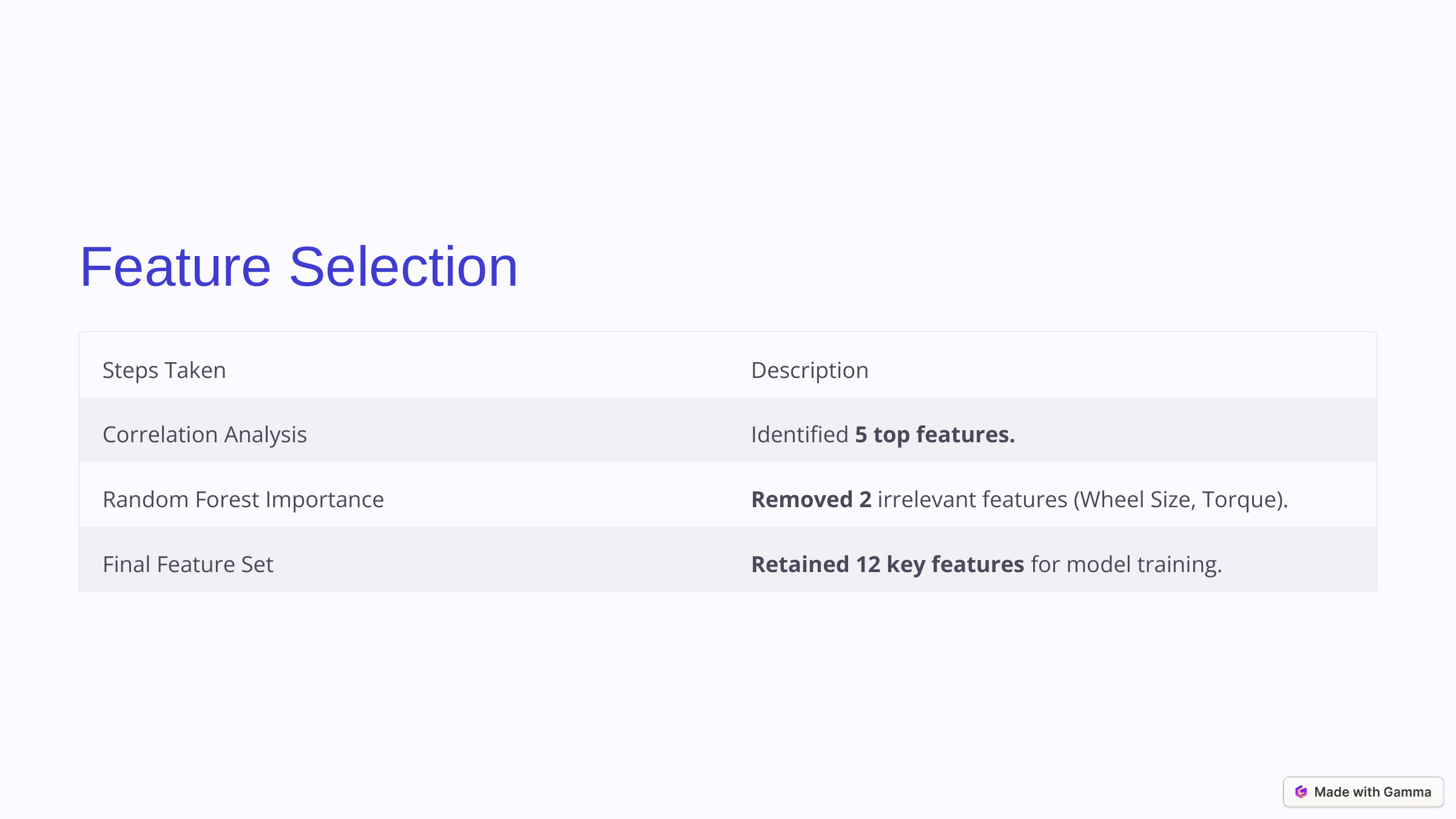

Feature Selection

Steps Taken
Description

Correlation Analysis
Identified 5 top features.

Random Forest Importance
Removed 2 irrelevant features (Wheel Size, Torque).

Final Feature Set
Retained 12 key features for model training.